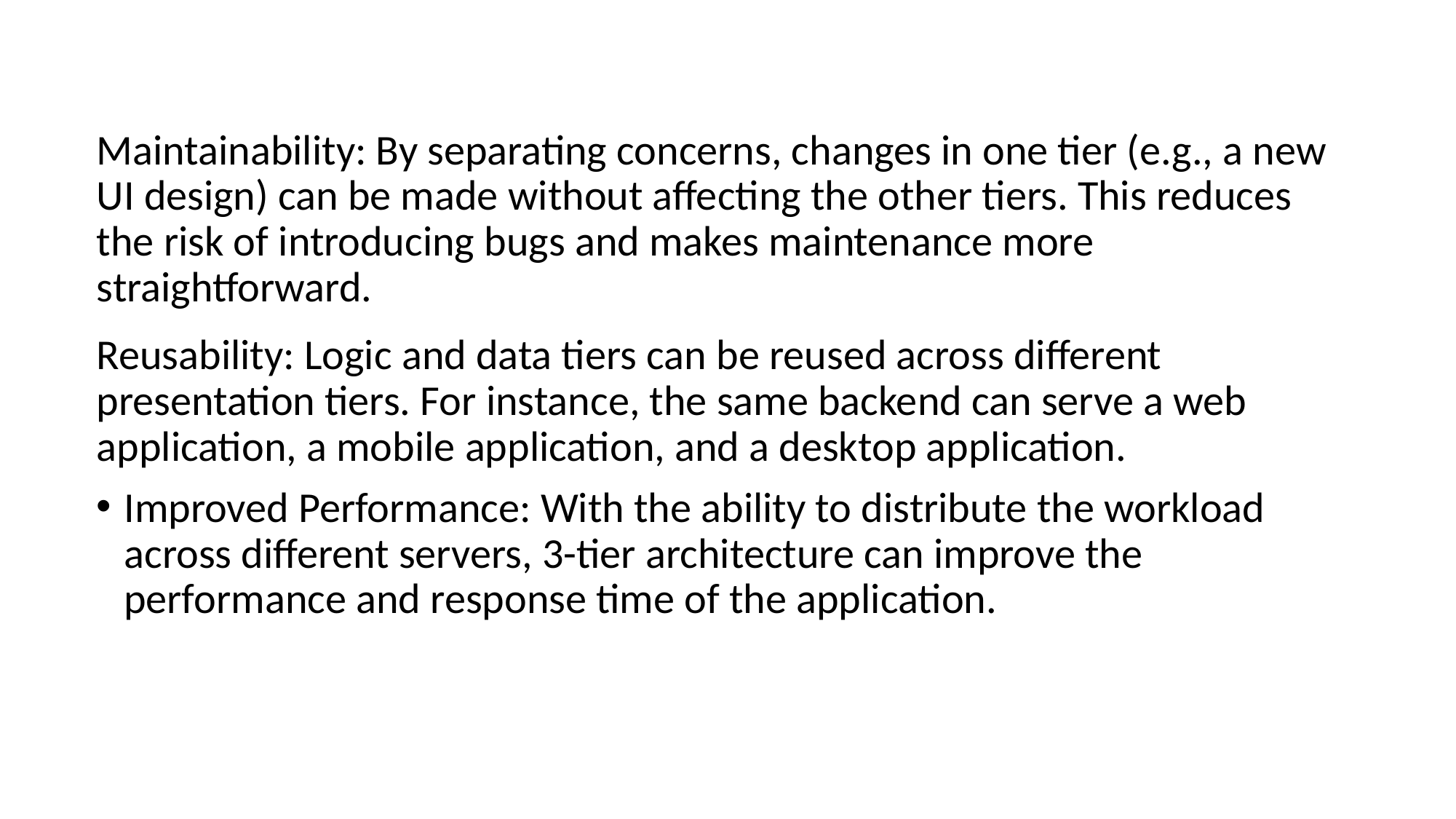

Maintainability: By separating concerns, changes in one tier (e.g., a new UI design) can be made without affecting the other tiers. This reduces the risk of introducing bugs and makes maintenance more straightforward.
Reusability: Logic and data tiers can be reused across different presentation tiers. For instance, the same backend can serve a web application, a mobile application, and a desktop application.
Improved Performance: With the ability to distribute the workload across different servers, 3-tier architecture can improve the performance and response time of the application.